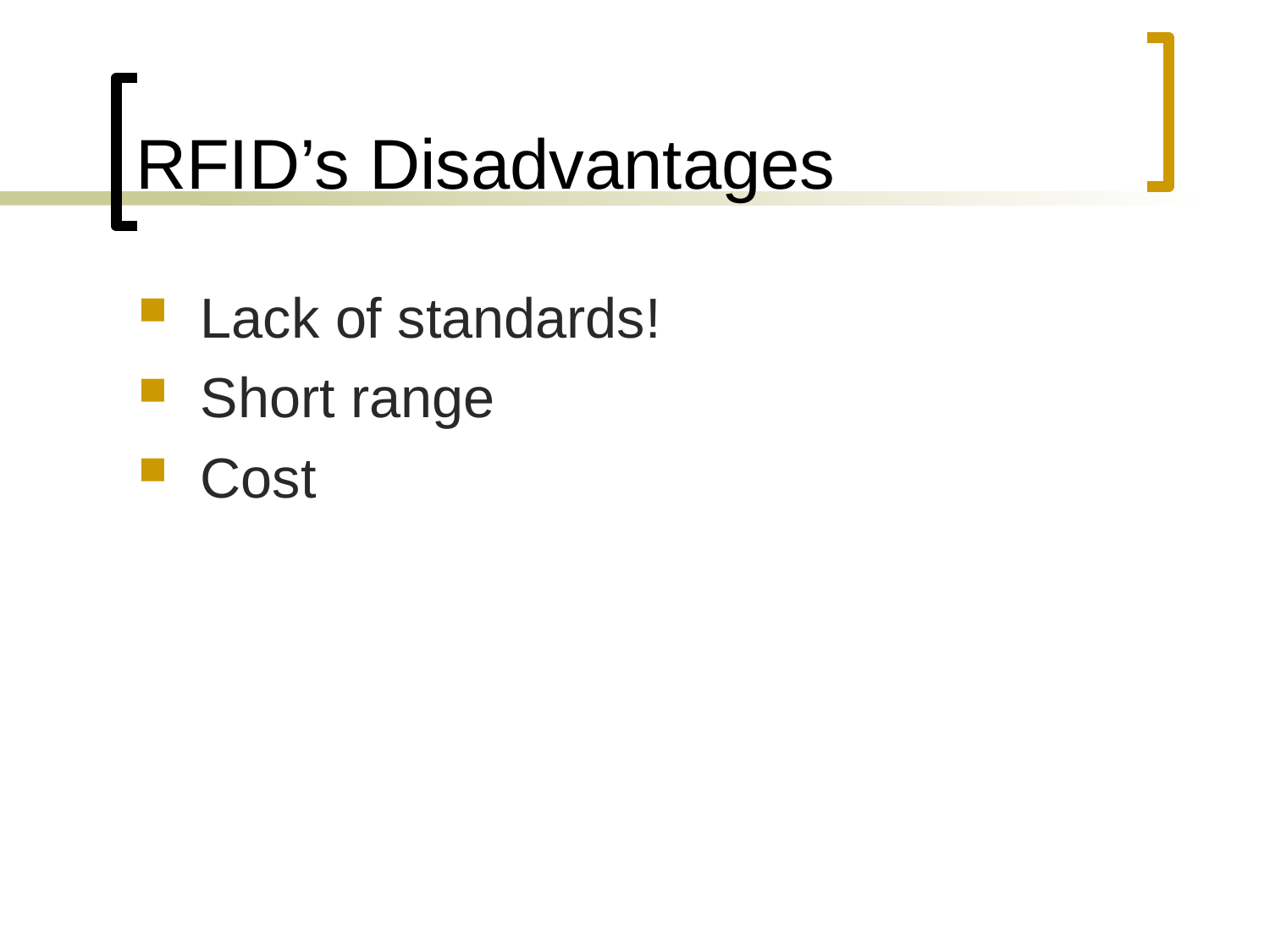

RFID’s Disadvantages
Lack of standards!
Short range
Cost